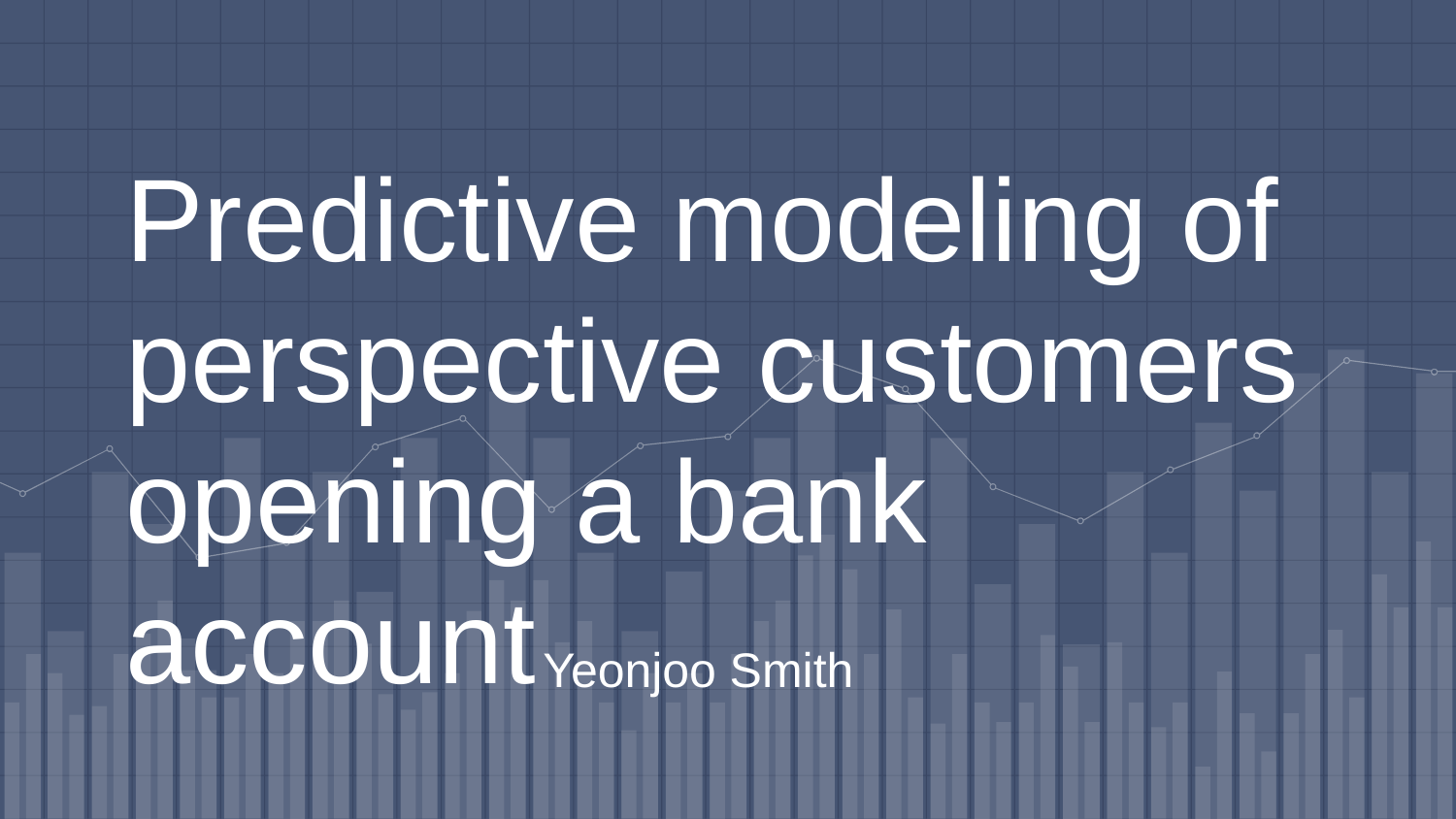

# Predictive modeling of perspective customers opening a bank account
Yeonjoo Smith